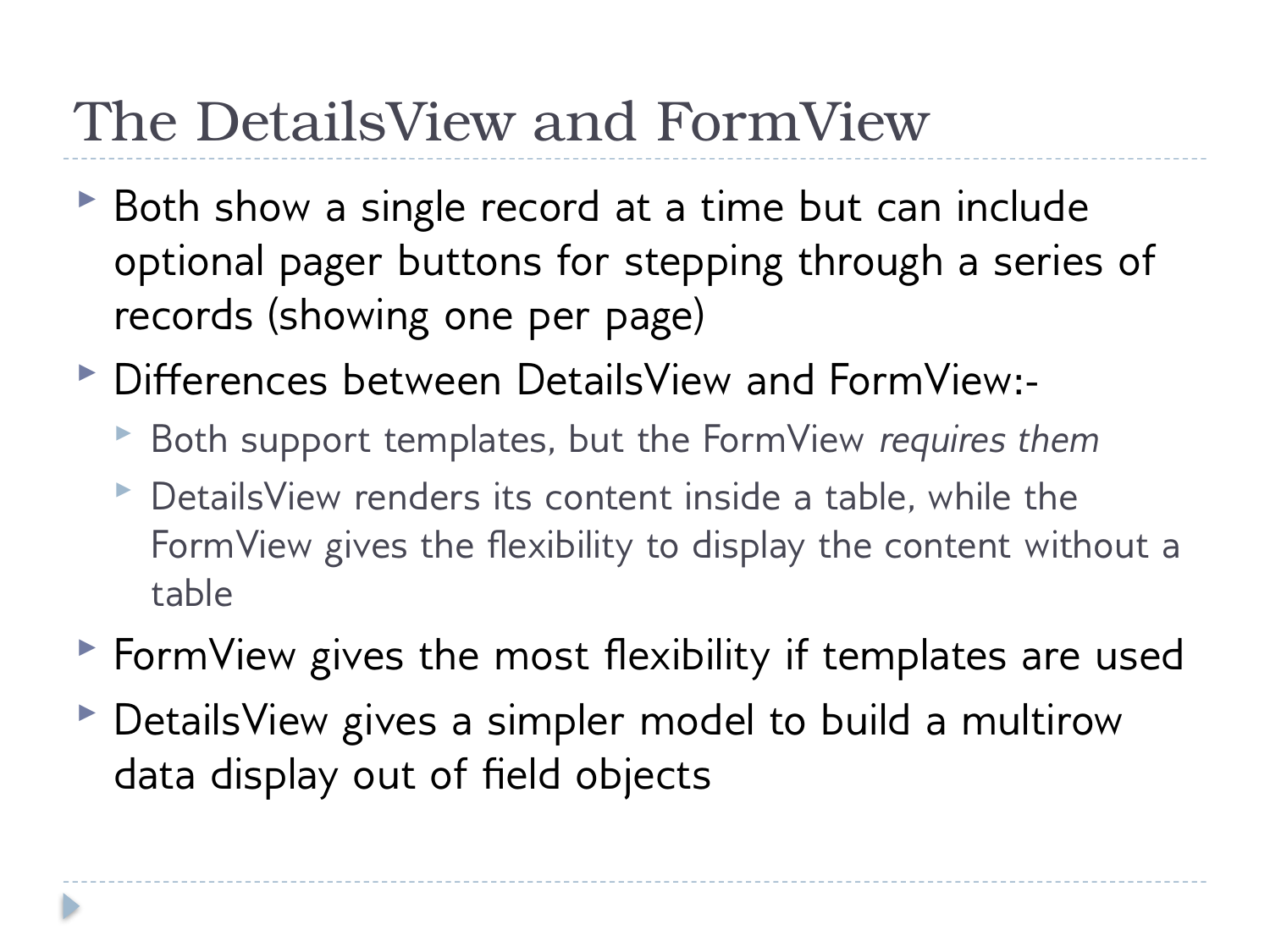

# The DetailsView and FormView
Both show a single record at a time but can include optional pager buttons for stepping through a series of records (showing one per page)
Differences between DetailsView and FormView:-
Both support templates, but the FormView requires them
DetailsView renders its content inside a table, while the FormView gives the flexibility to display the content without a table
FormView gives the most flexibility if templates are used
DetailsView gives a simpler model to build a multirow data display out of field objects